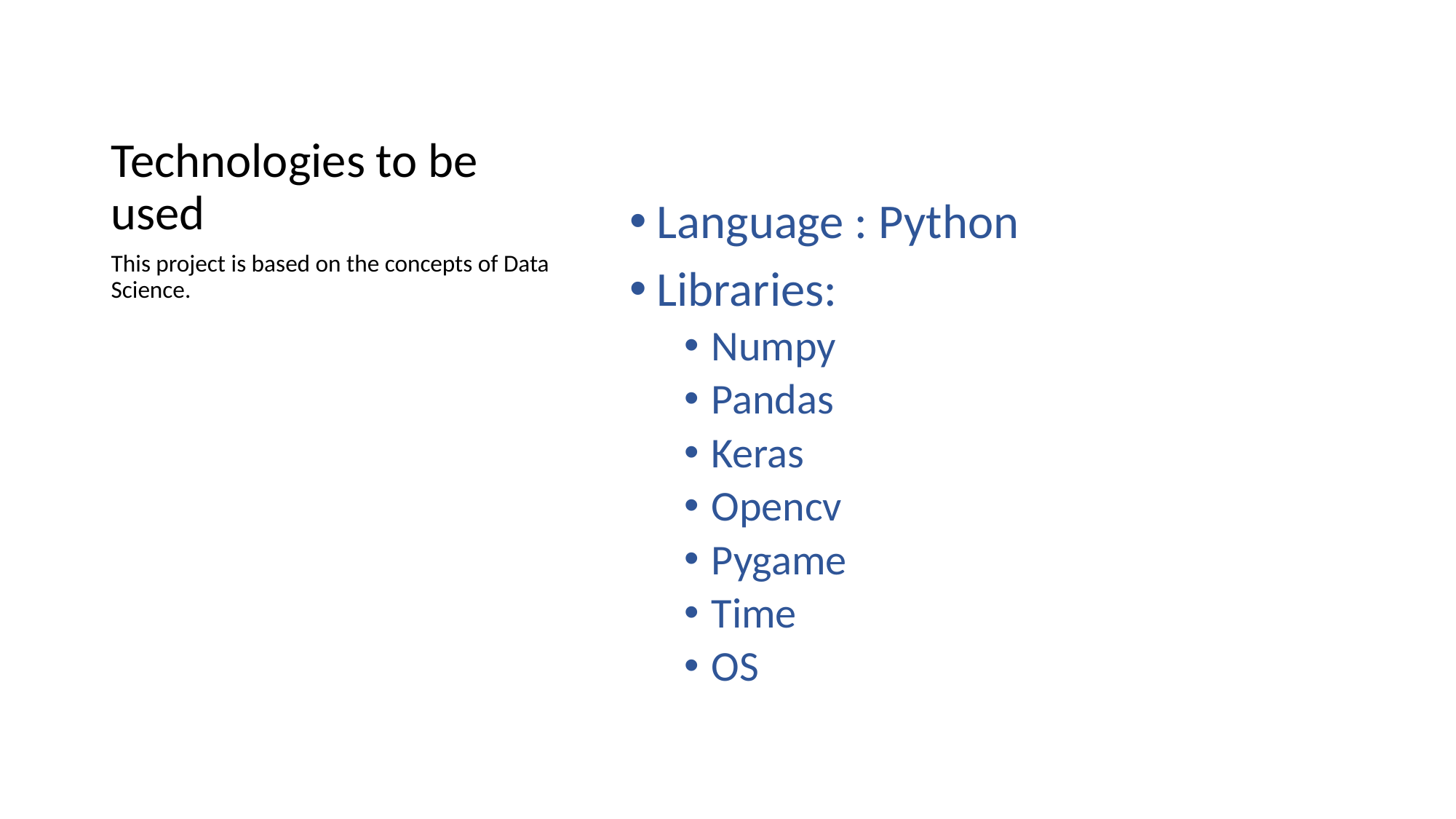

# Technologies to be used

Language : Python
Libraries:
Numpy
Pandas
Keras
Opencv
Pygame
Time
OS

This project is based on the concepts of Data Science.